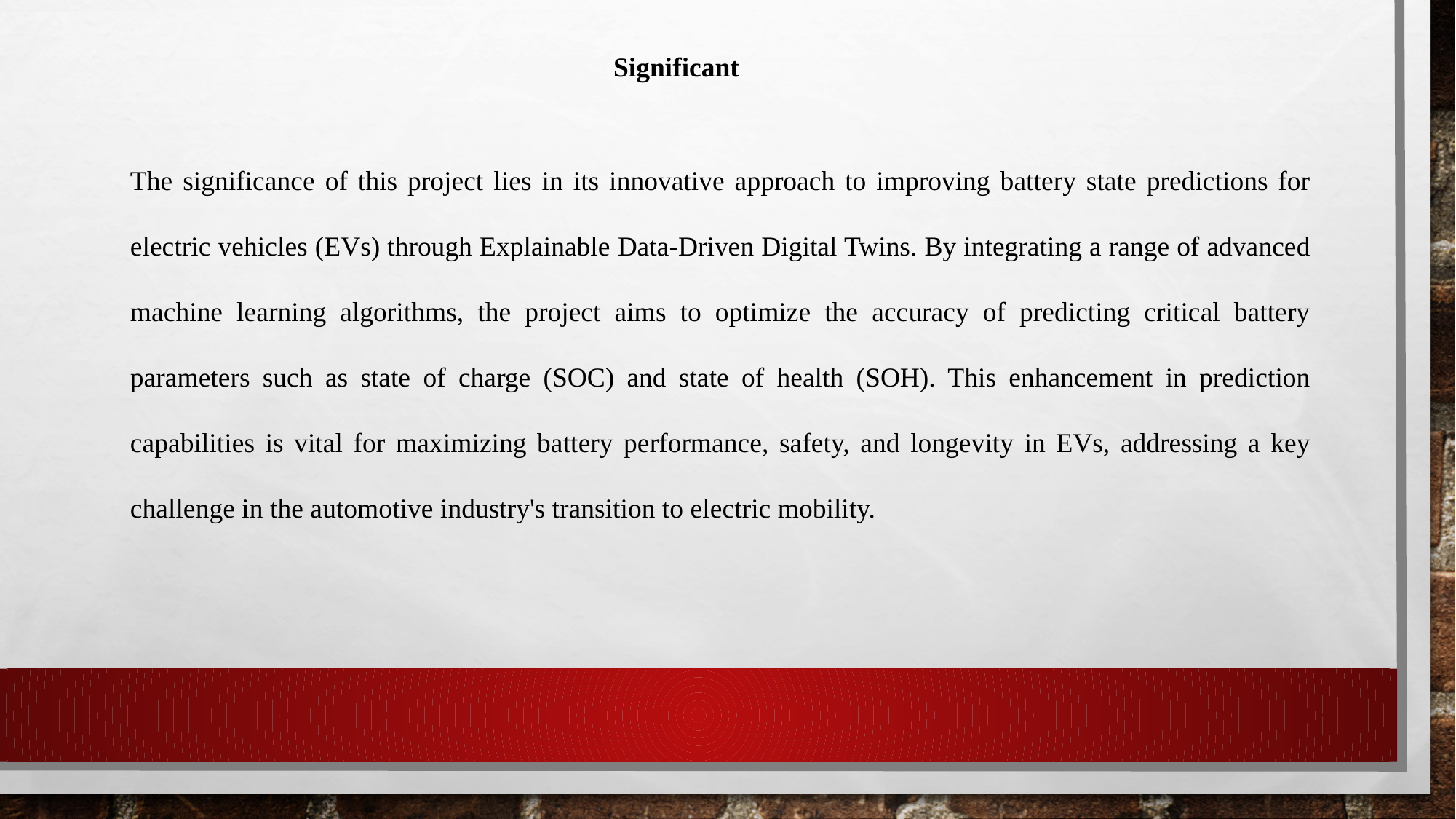

Significant
The significance of this project lies in its innovative approach to improving battery state predictions for electric vehicles (EVs) through Explainable Data-Driven Digital Twins. By integrating a range of advanced machine learning algorithms, the project aims to optimize the accuracy of predicting critical battery parameters such as state of charge (SOC) and state of health (SOH). This enhancement in prediction capabilities is vital for maximizing battery performance, safety, and longevity in EVs, addressing a key challenge in the automotive industry's transition to electric mobility.